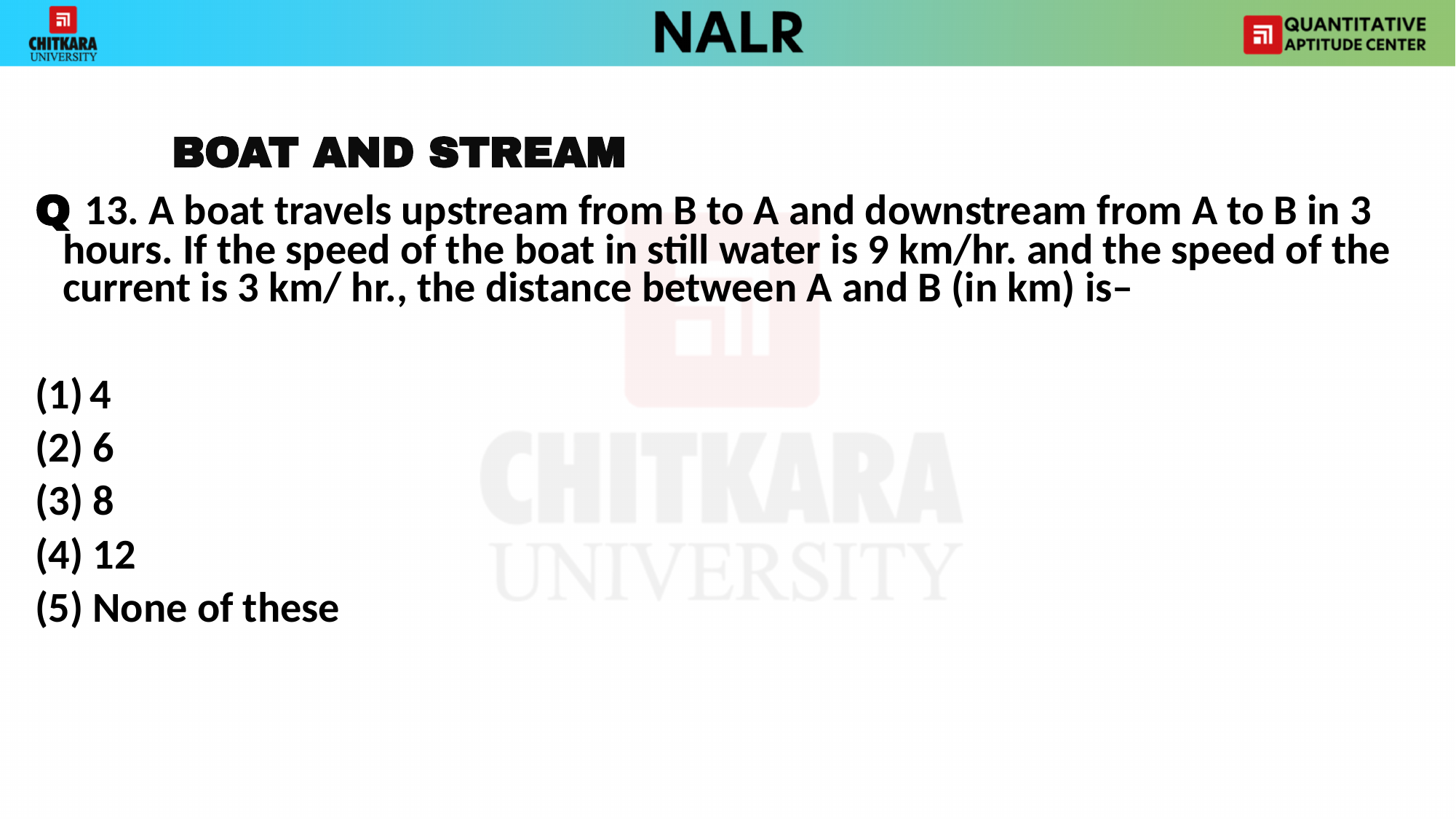

BOAT AND STREAM
Q 13. A boat travels upstream from B to A and downstream from A to B in 3 hours. If the speed of the boat in still water is 9 km/hr. and the speed of the current is 3 km/ hr., the distance between A and B (in km) is–

4
(2) 6
(3) 8
(4) 12
(5) None of these